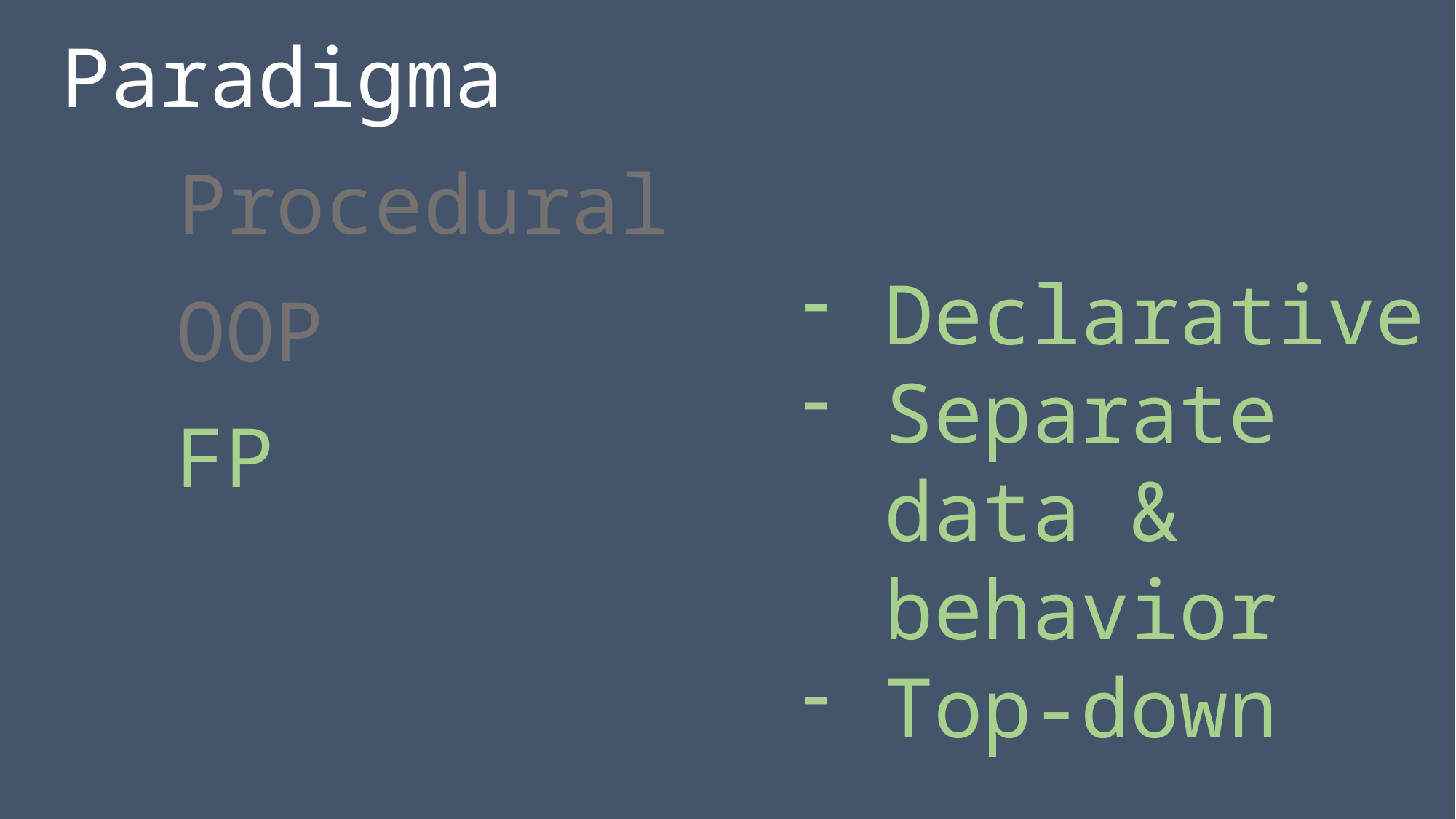

Paradigma
Procedural
Declarative
Separate data & behavior
Top-down
OOP
FP